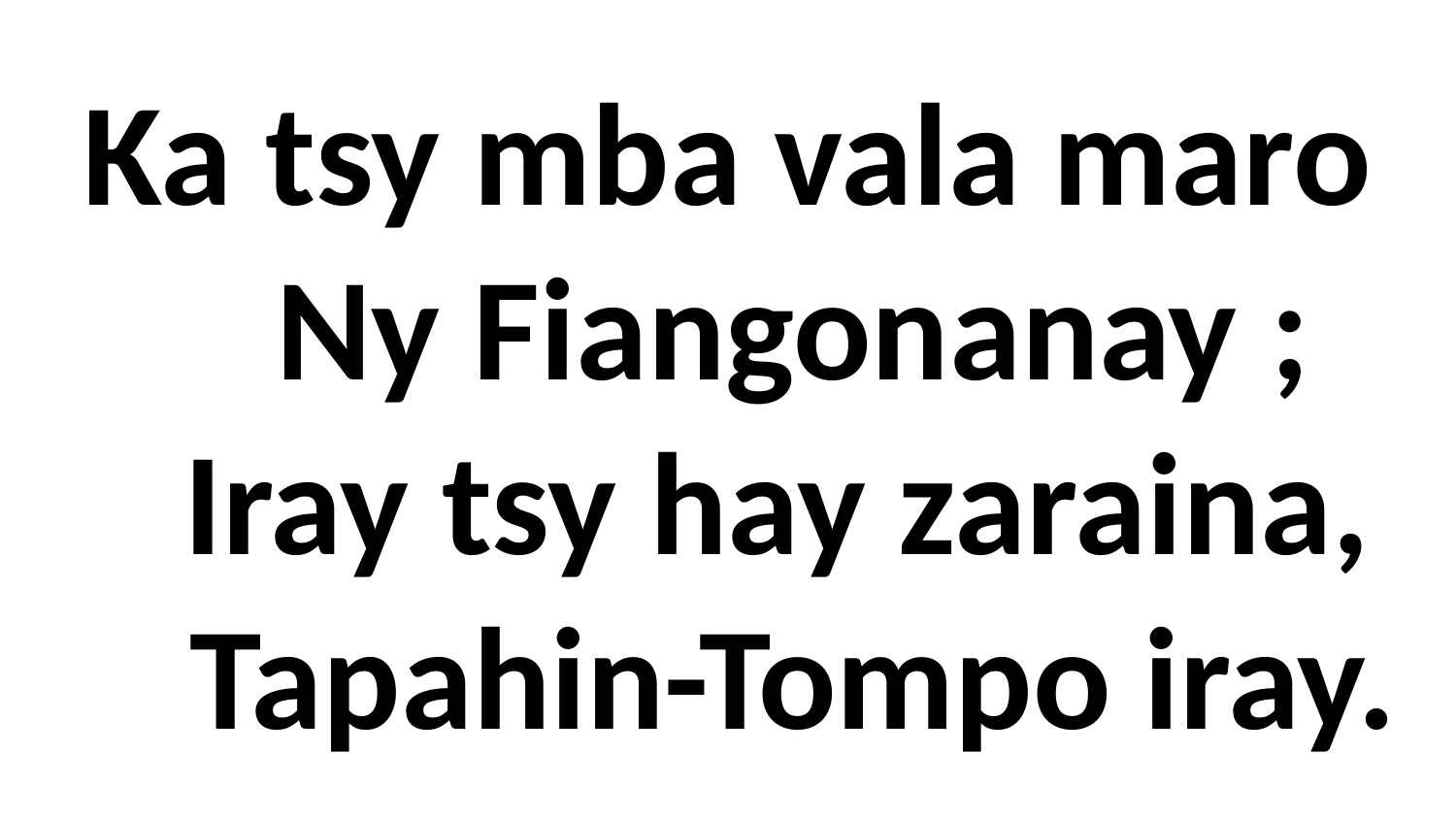

# Ka tsy mba vala maro Ny Fiangonanay ; Iray tsy hay zaraina, Tapahin-Tompo iray.